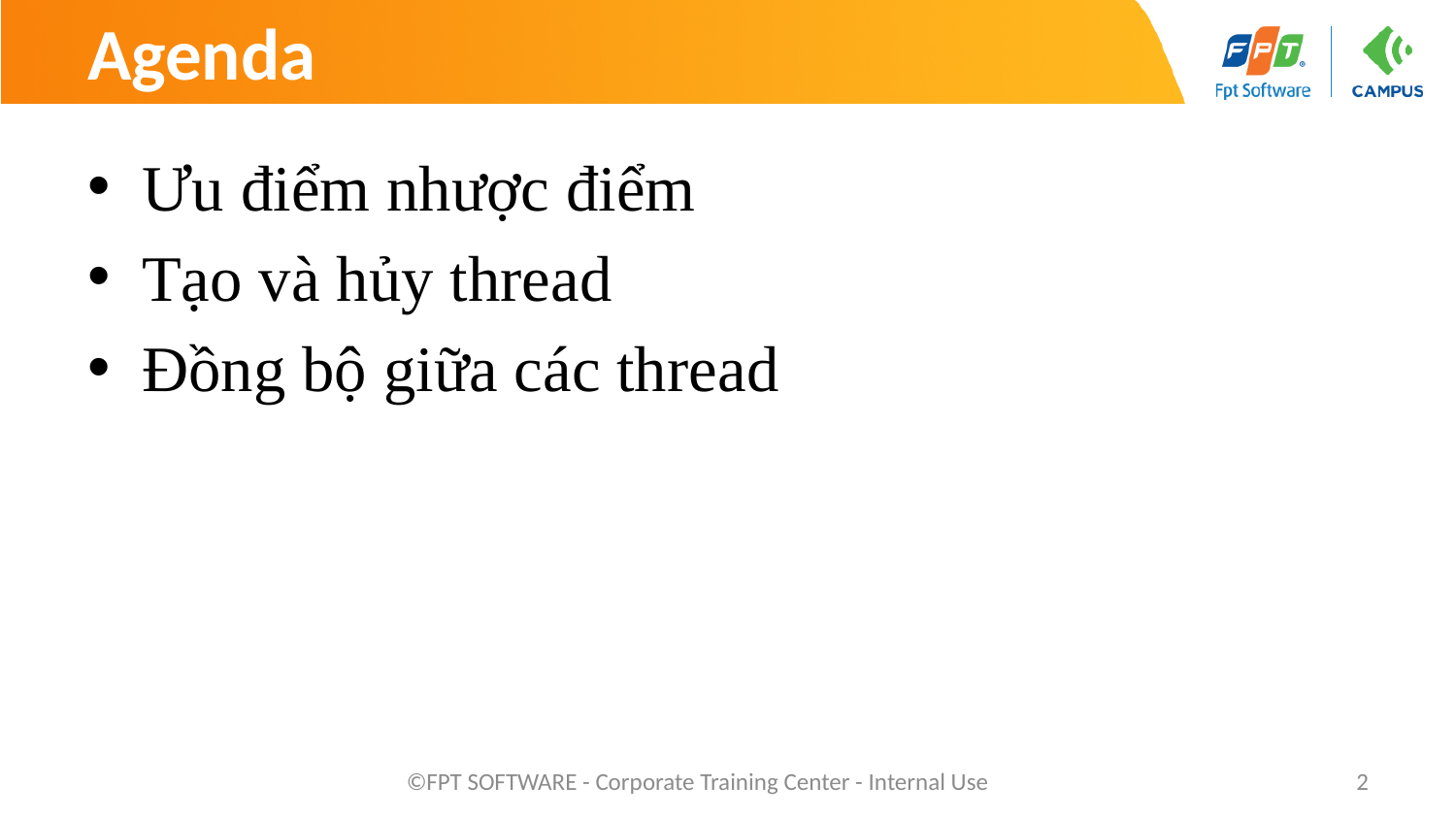

# Agenda
Ưu điểm nhược điểm
Tạo và hủy thread
Đồng bộ giữa các thread
©FPT SOFTWARE - Corporate Training Center - Internal Use
2